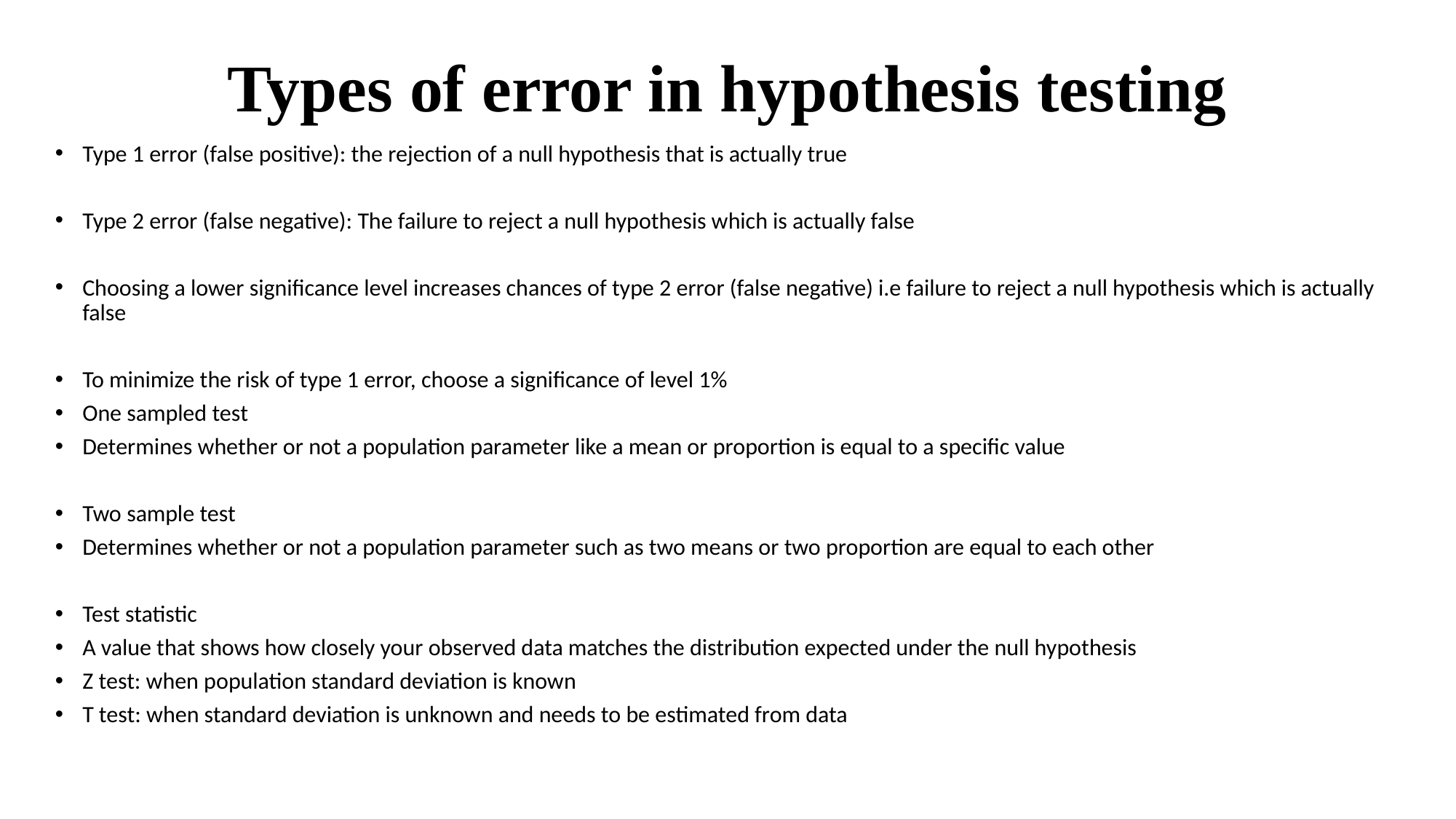

# Types of error in hypothesis testing
Type 1 error (false positive): the rejection of a null hypothesis that is actually true

Type 2 error (false negative): The failure to reject a null hypothesis which is actually false

Choosing a lower significance level increases chances of type 2 error (false negative) i.e failure to reject a null hypothesis which is actually false

To minimize the risk of type 1 error, choose a significance of level 1%
One sampled test
Determines whether or not a population parameter like a mean or proportion is equal to a specific value

Two sample test
Determines whether or not a population parameter such as two means or two proportion are equal to each other

Test statistic
A value that shows how closely your observed data matches the distribution expected under the null hypothesis
Z test: when population standard deviation is known
T test: when standard deviation is unknown and needs to be estimated from data